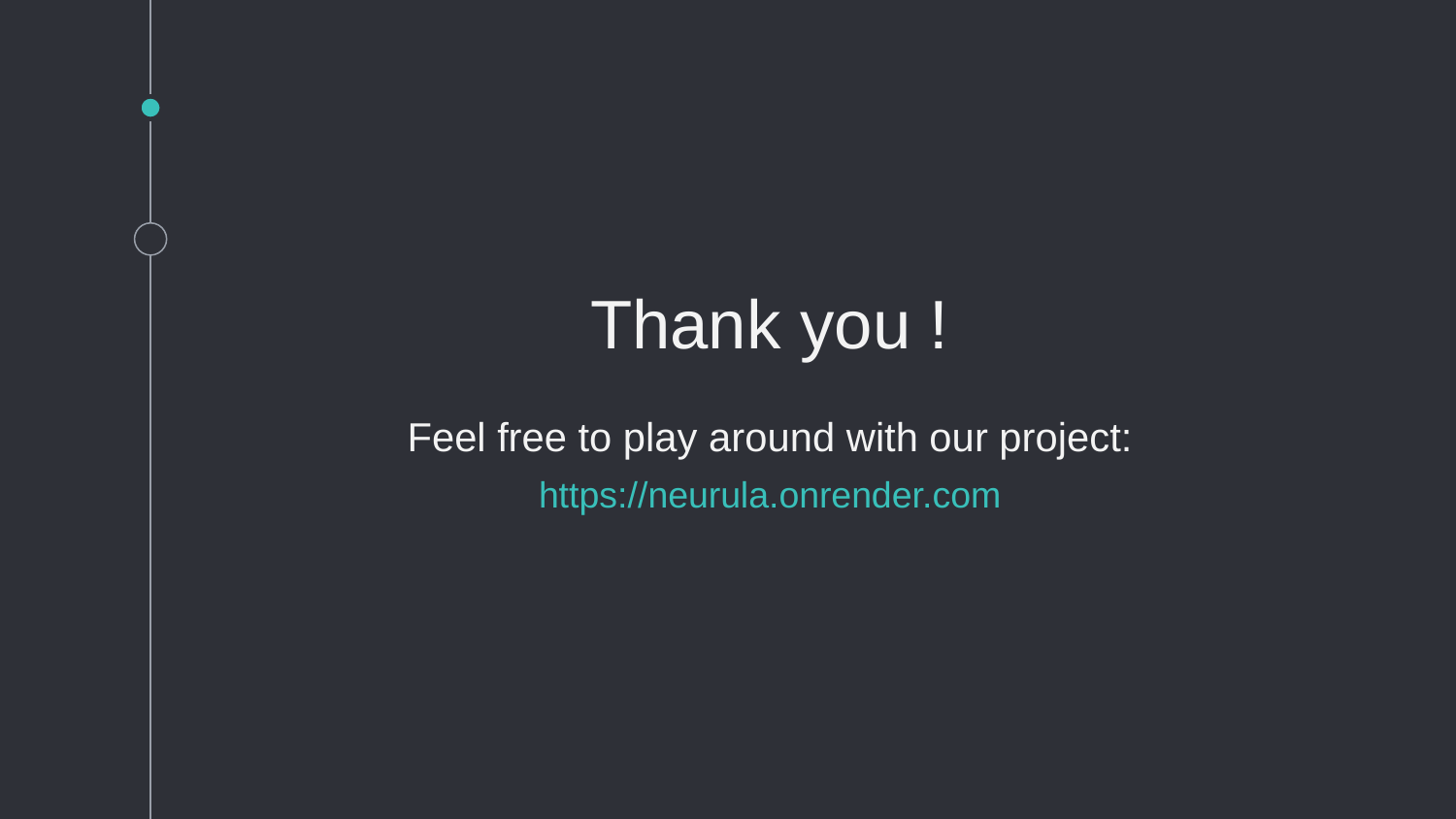

Thank you !

Feel free to play around with our project:
https://neurula.onrender.com